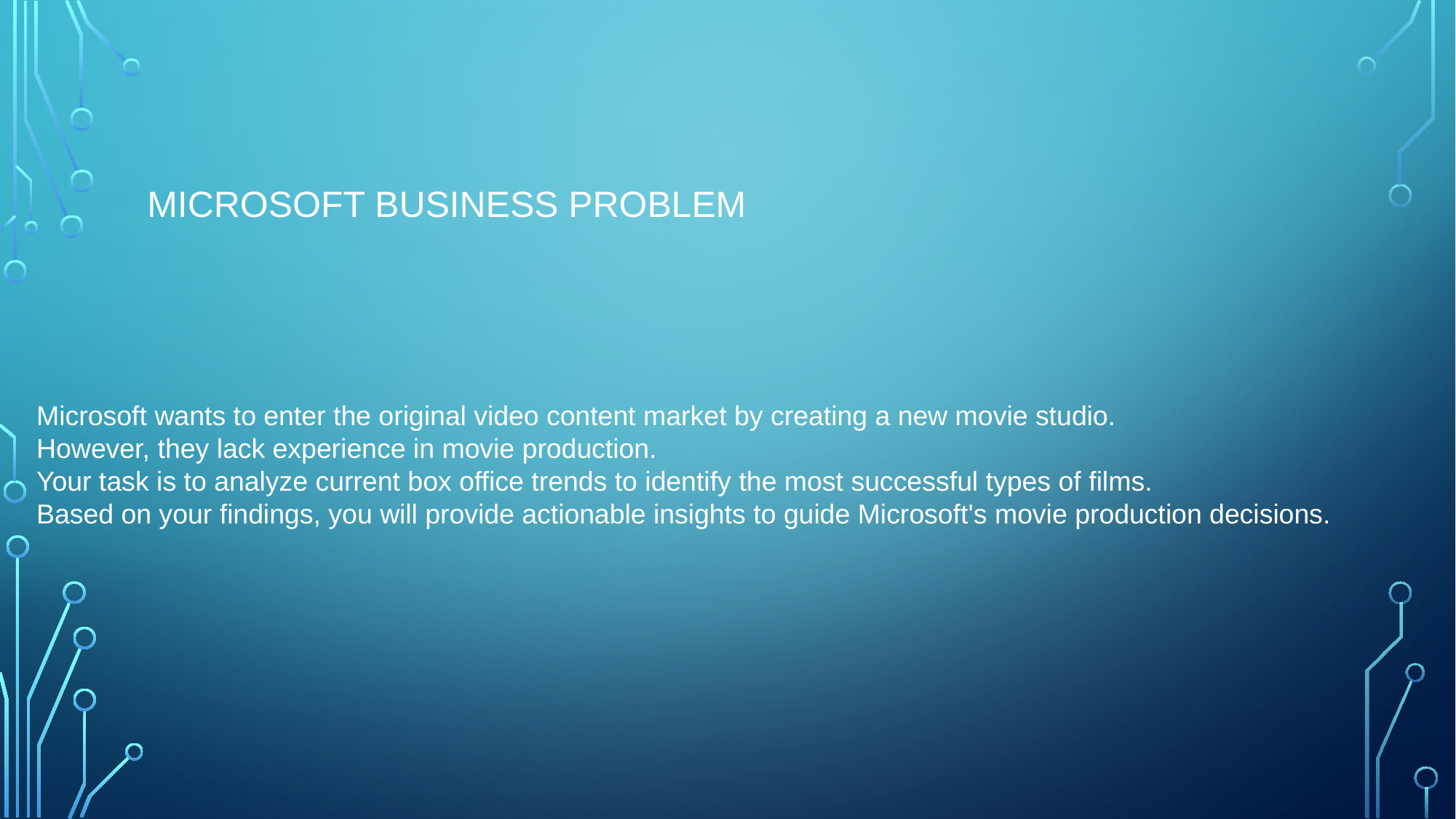

# Microsoft business problem
Microsoft wants to enter the original video content market by creating a new movie studio.
However, they lack experience in movie production.
Your task is to analyze current box office trends to identify the most successful types of films.
Based on your findings, you will provide actionable insights to guide Microsoft's movie production decisions.